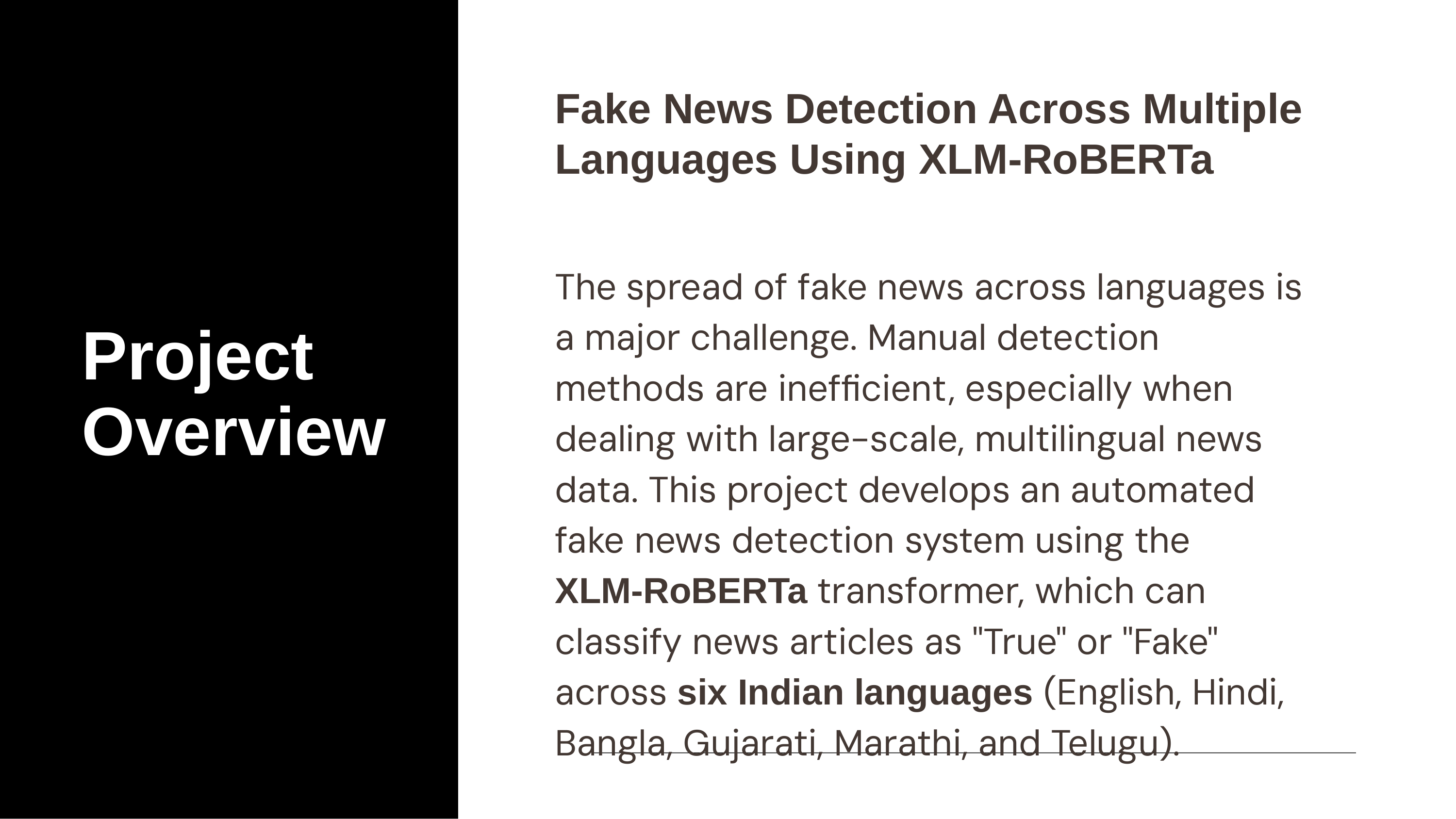

Fake News Detection Across Multiple Languages Using XLM-RoBERTa

The spread of fake news across languages is a major challenge. Manual detection methods are inefficient, especially when dealing with large-scale, multilingual news data. This project develops an automated fake news detection system using the
XLM-RoBERTa transformer, which can classify news articles as "True" or "Fake" across six Indian languages (English, Hindi, Bangla, Gujarati, Marathi, and Telugu).
Project Overview